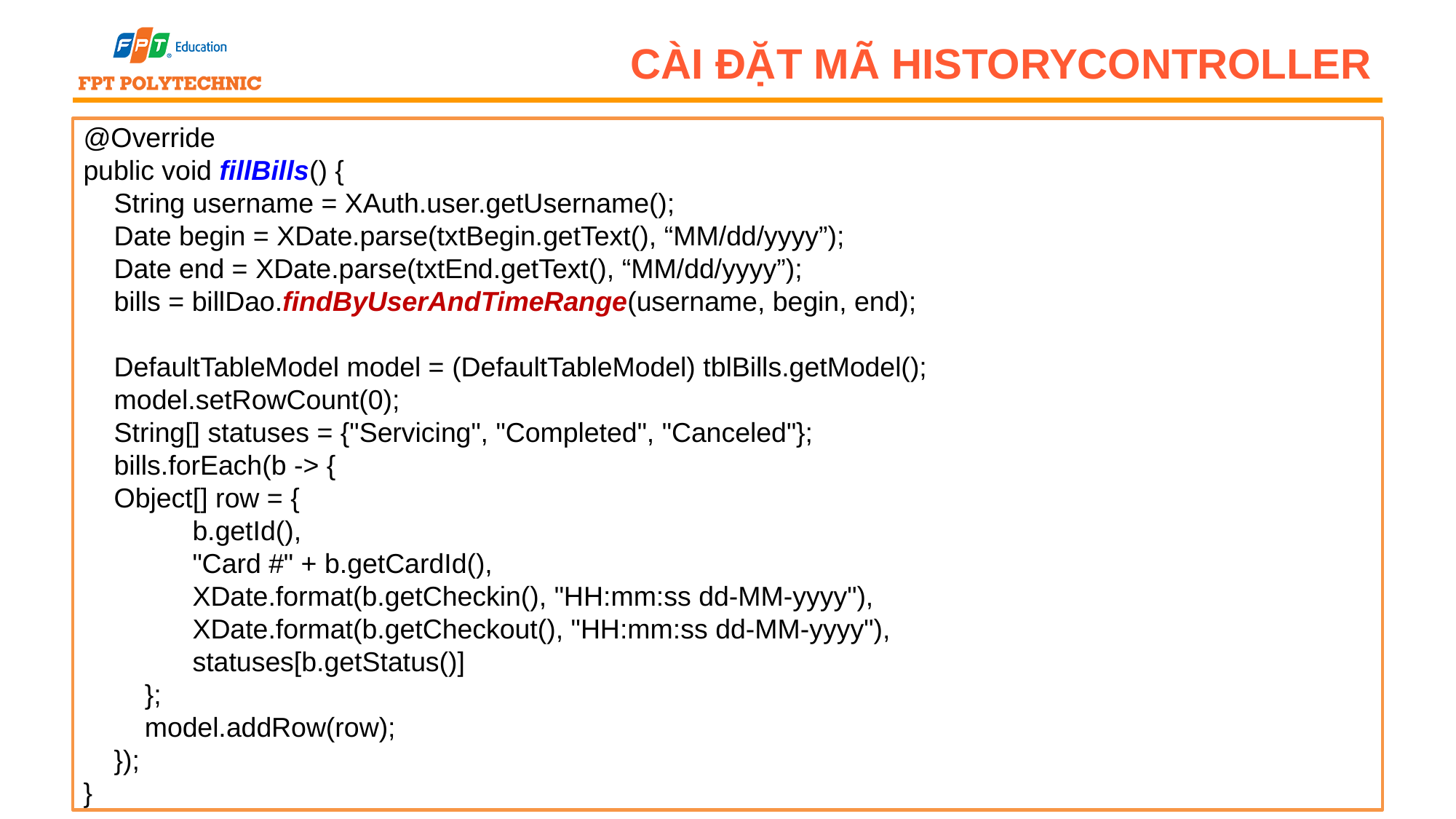

# Cài đặt mã HistoryController
@Override
public void fillBills() {
    String username = XAuth.user.getUsername();
    Date begin = XDate.parse(txtBegin.getText(), “MM/dd/yyyy”);
    Date end = XDate.parse(txtEnd.getText(), “MM/dd/yyyy”);
    bills = billDao.findByUserAndTimeRange(username, begin, end);

    DefaultTableModel model = (DefaultTableModel) tblBills.getModel();
    model.setRowCount(0);
    String[] statuses = {"Servicing", "Completed", "Canceled"};
    bills.forEach(b -> {
    Object[] row = {
	b.getId(),
	"Card #" + b.getCardId(),
	XDate.format(b.getCheckin(), "HH:mm:ss dd-MM-yyyy"),
	XDate.format(b.getCheckout(), "HH:mm:ss dd-MM-yyyy"),
	statuses[b.getStatus()]
        };
        model.addRow(row);
    });
}